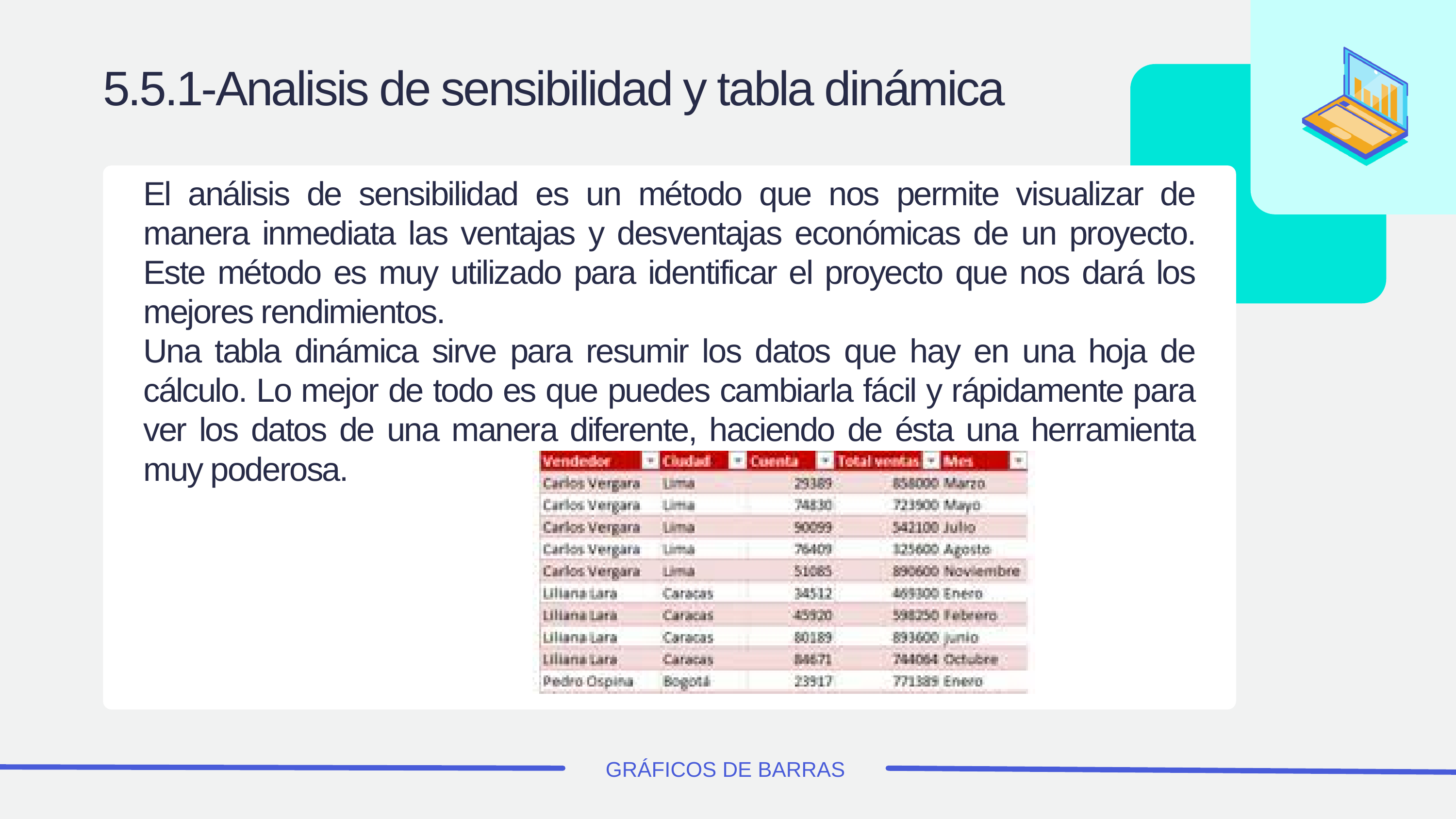

5.5.1-Analisis de sensibilidad y tabla dinámica

El análisis de sensibilidad es un método que nos permite visualizar de manera inmediata las ventajas y desventajas económicas de un proyecto. Este método es muy utilizado para identificar el proyecto que nos dará los mejores rendimientos.
Una tabla dinámica sirve para resumir los datos que hay en una hoja de cálculo. Lo mejor de todo es que puedes cambiarla fácil y rápidamente para ver los datos de una manera diferente, haciendo de ésta una herramienta muy poderosa.

GRÁFICOS DE BARRAS